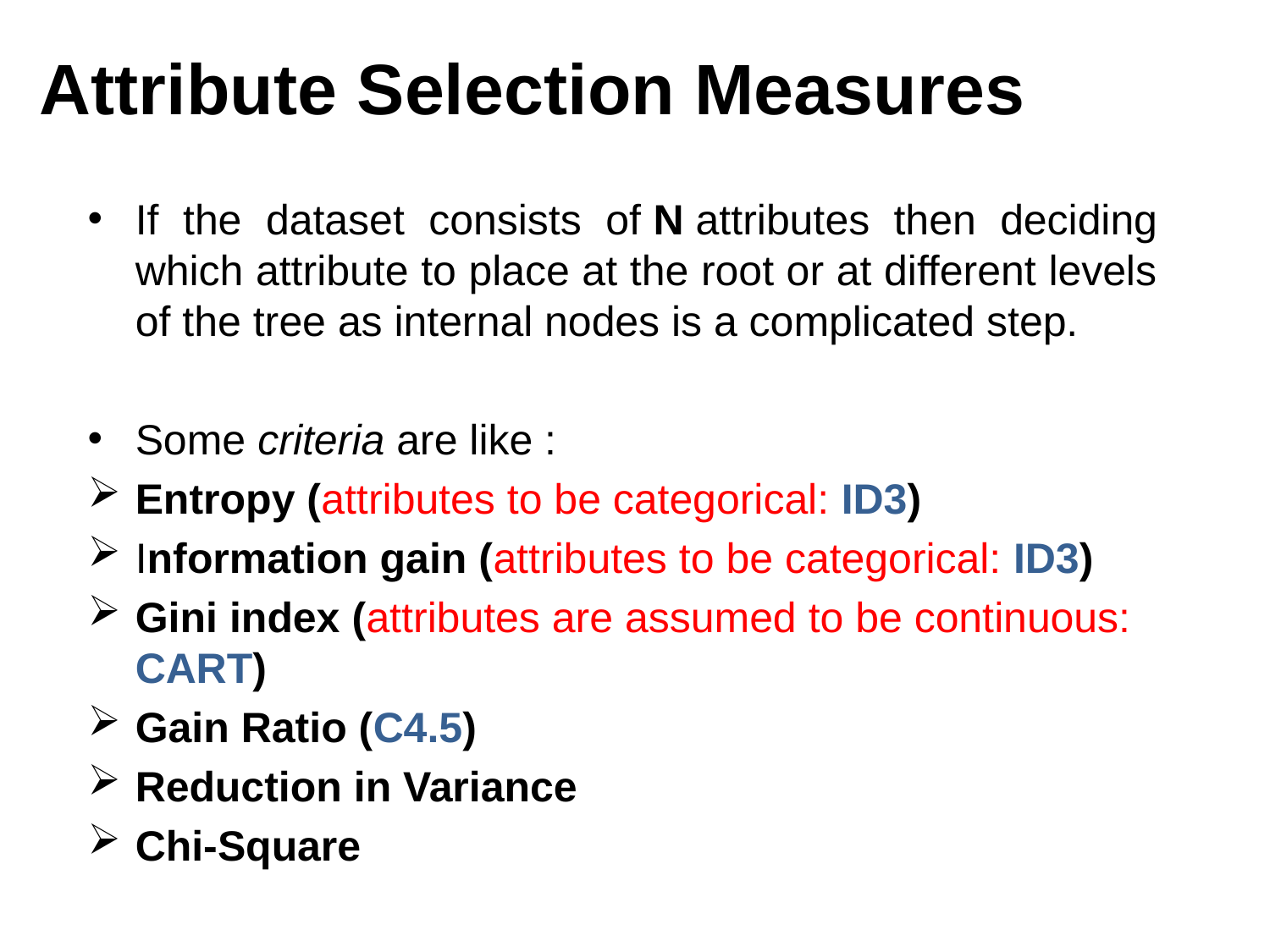

# Attribute Selection Measures
If the dataset consists of N attributes then deciding which attribute to place at the root or at different levels of the tree as internal nodes is a complicated step.

Some criteria are like :
Entropy (attributes to be categorical: ID3)
Information gain (attributes to be categorical: ID3)
Gini index (attributes are assumed to be continuous: CART)
Gain Ratio (C4.5)
Reduction in Variance
Chi-Square